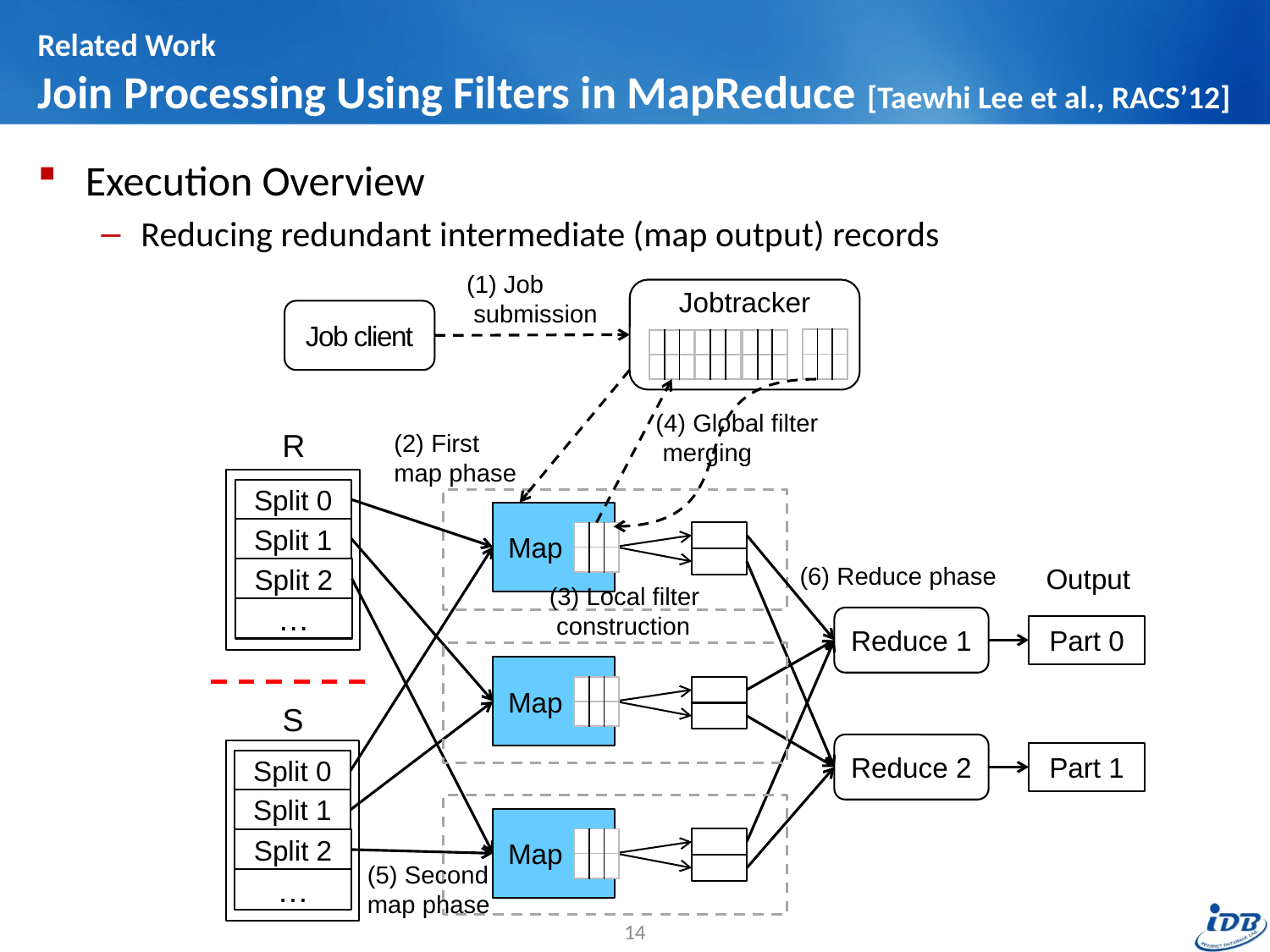

# Related Work Join Processing Using Filters in MapReduce [Taewhi Lee et al., RACS’12]
Execution Overview
Reducing redundant intermediate (map output) records

(1) Job
 submission
Jobtracker

Job client
|  |  |  |
| --- | --- | --- |
|  |  |  |
| --- | --- | --- |
|  |  |  |
| --- | --- | --- |
|  |  |  |
| --- | --- | --- |
|  |  |  |
| --- | --- | --- |
|  |  |  |
| --- | --- | --- |
|  |  |  |
| --- | --- | --- |
|  |  |  |
| --- | --- | --- |
(4) Global filter
 merging
R
(2) First
map phase

Split 0

Map
Split 1

|  |  |  |
| --- | --- | --- |
|  |  |  |
| --- | --- | --- |

(6) Reduce phase
Output
Split 2
(3) Local filter
 construction
…
Reduce 1
Part 0

Map

|  |  |  |
| --- | --- | --- |
S
|  |  |  |
| --- | --- | --- |

Reduce 2

Part 1
Split 0
Split 1

Map

|  |  |  |
| --- | --- | --- |
Split 2
(5) Second
map phase
|  |  |  |
| --- | --- | --- |

…
14